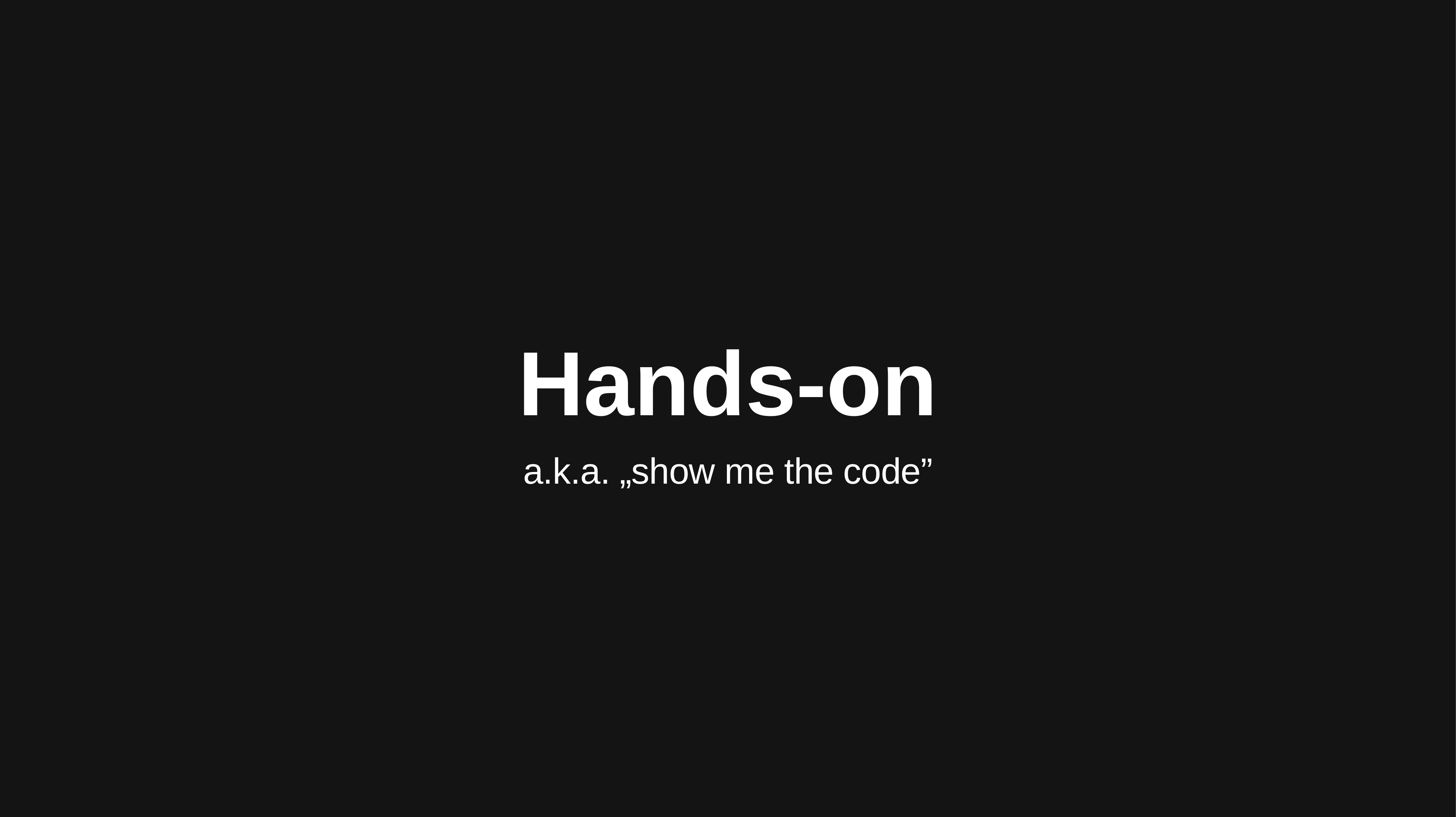

# Hands-on
a.k.a. „show me the code”